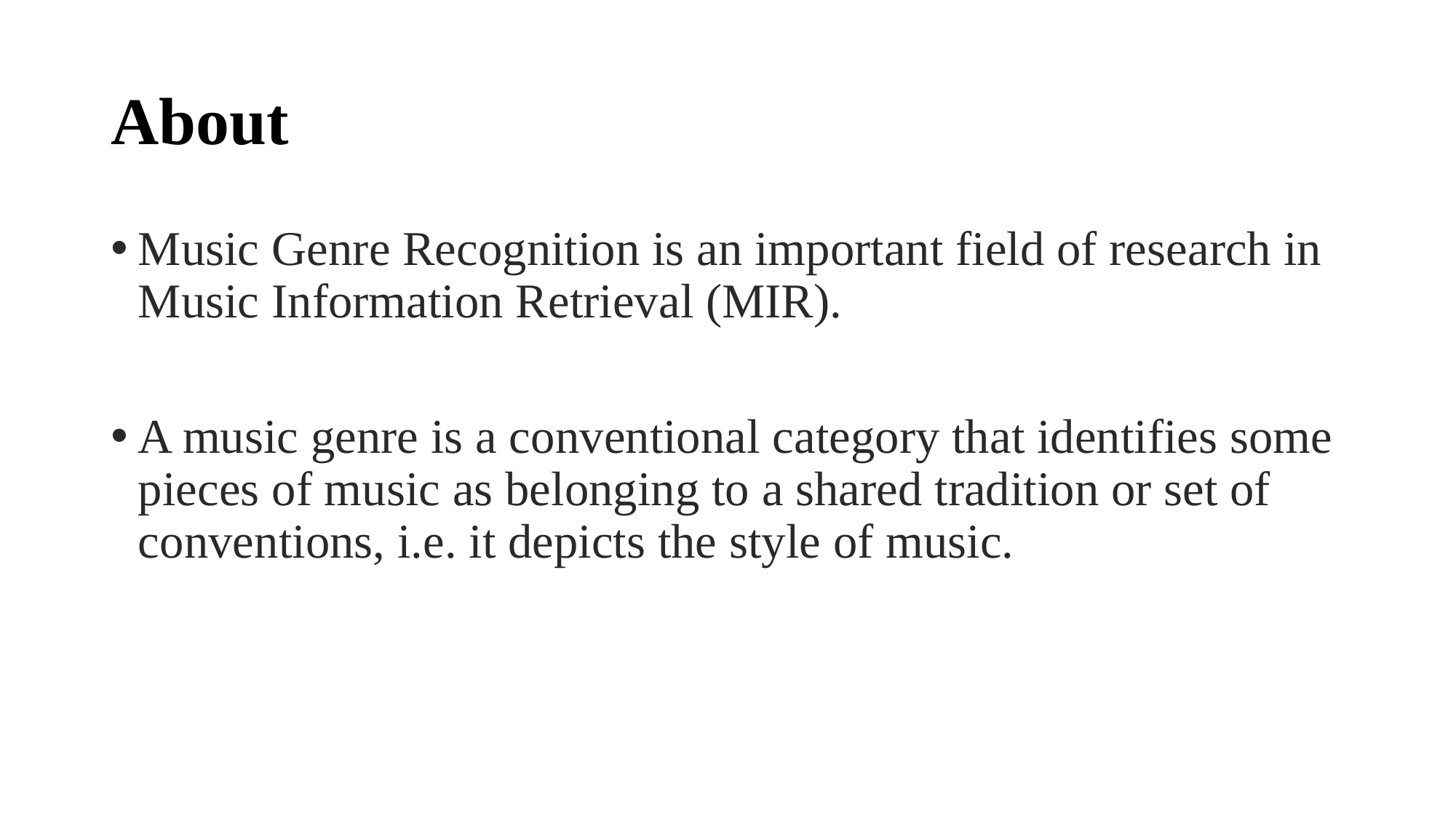

# About
Music Genre Recognition is an important field of research in Music Information Retrieval (MIR).

A music genre is a conventional category that identifies some pieces of music as belonging to a shared tradition or set of conventions, i.e. it depicts the style of music.